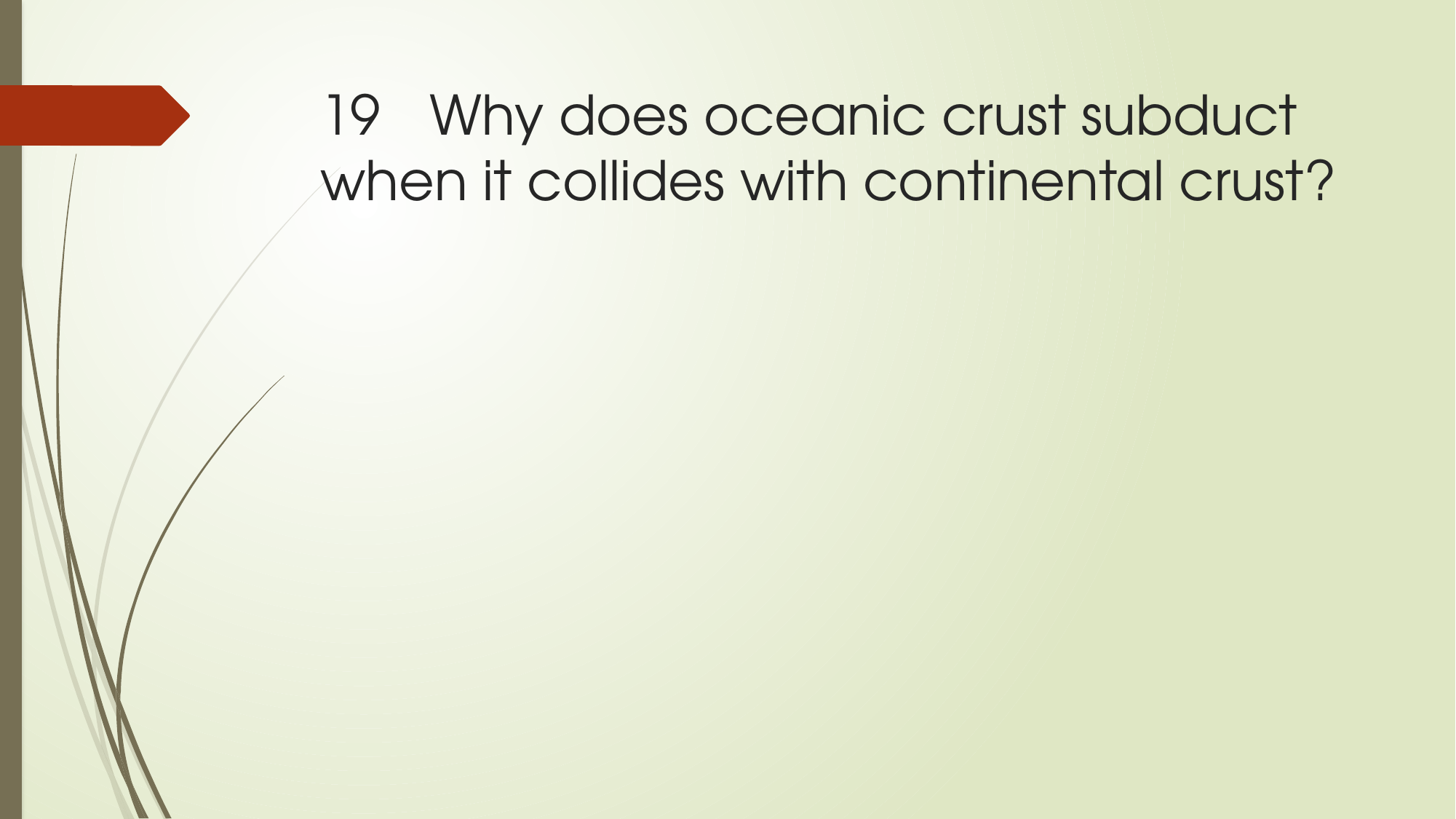

# 19	Why does oceanic crust subduct when it collides with continental crust?